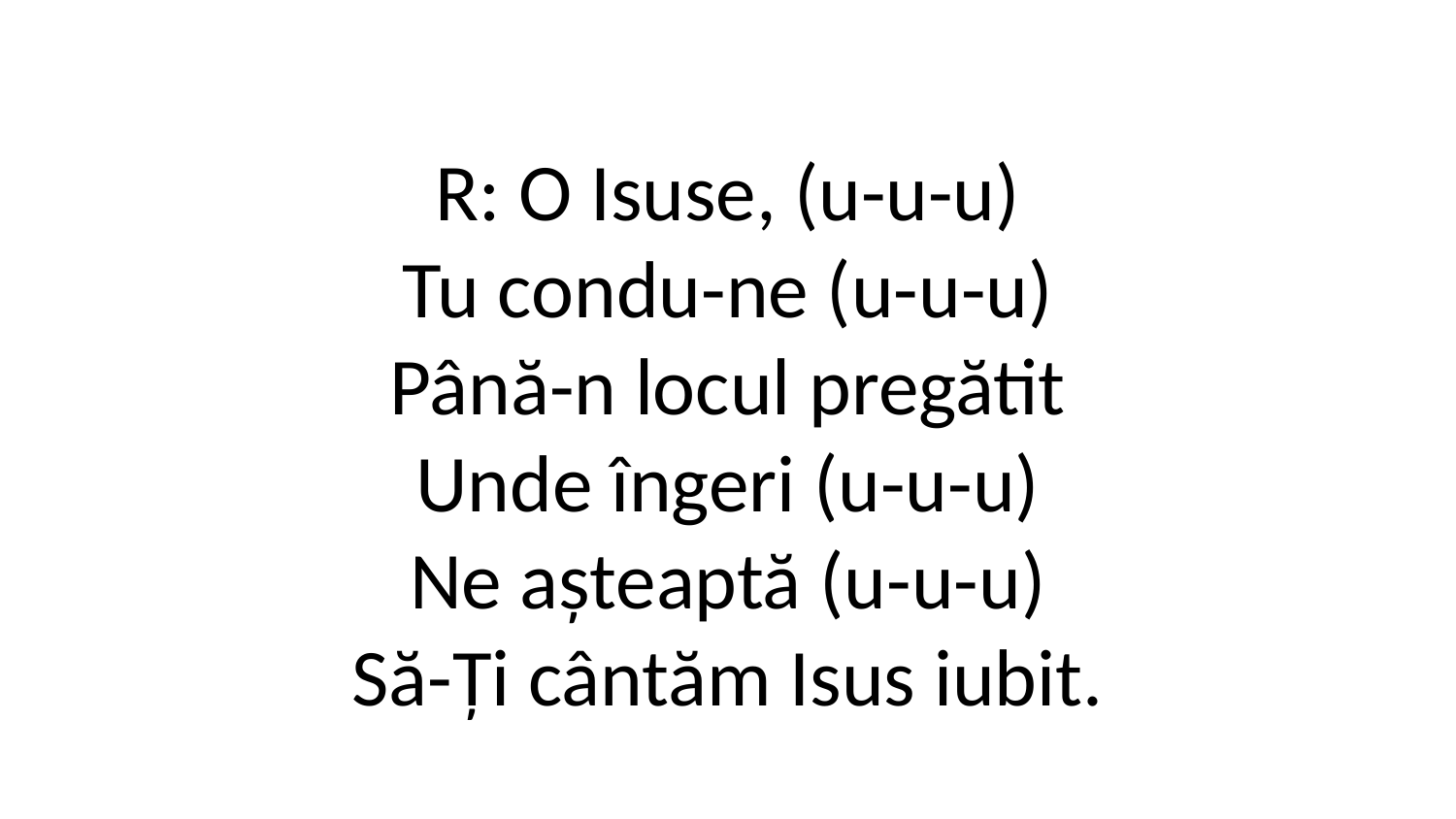

R: O Isuse, (u-u-u)
Tu condu-ne (u-u-u)
Până-n locul pregătit
Unde îngeri (u-u-u)
Ne așteaptă (u-u-u)
Să-Ți cântăm Isus iubit.